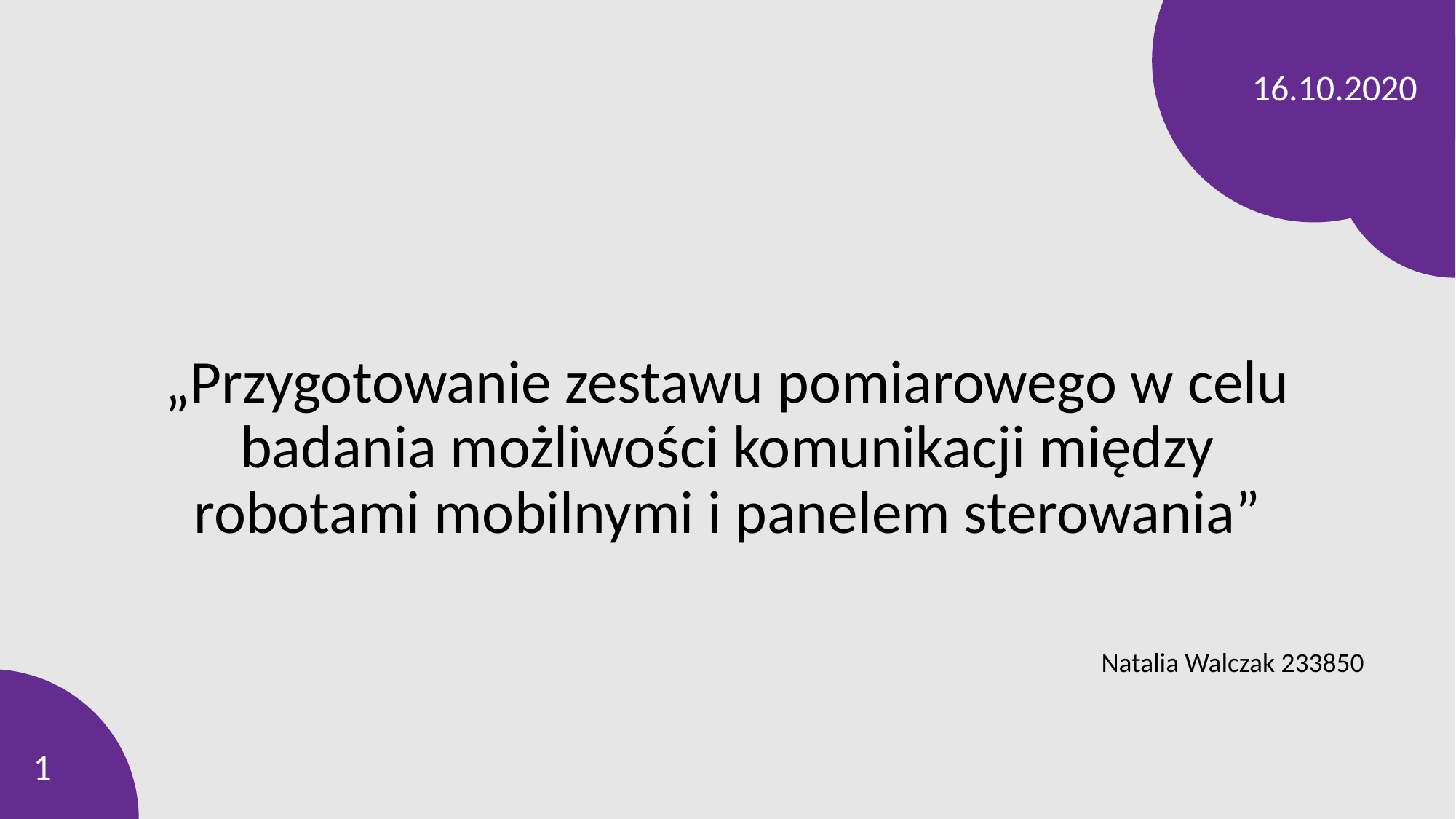

16.10.2020

# „Przygotowanie zestawu pomiarowego w celu badania możliwości komunikacji między robotami mobilnymi i panelem sterowania”
Natalia Walczak 233850
1